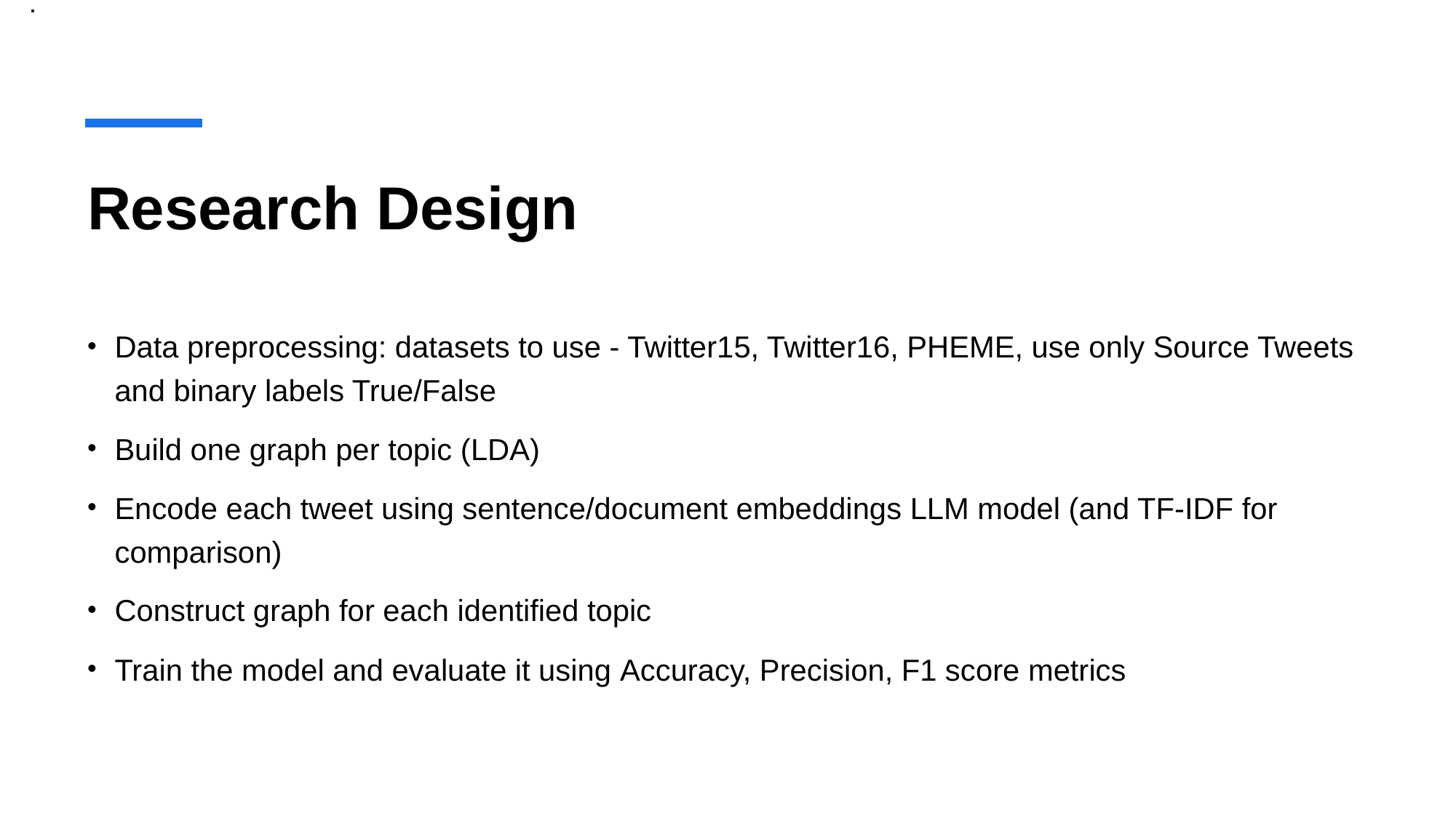

.
# Research Design
Data preprocessing: datasets to use - Twitter15, Twitter16, PHEME, use only Source Tweets and binary labels True/False
Build one graph per topic (LDA)
Encode each tweet using sentence/document embeddings LLM model (and TF-IDF for comparison)
Construct graph for each identified topic
Train the model and evaluate it using Accuracy, Precision, F1 score metrics